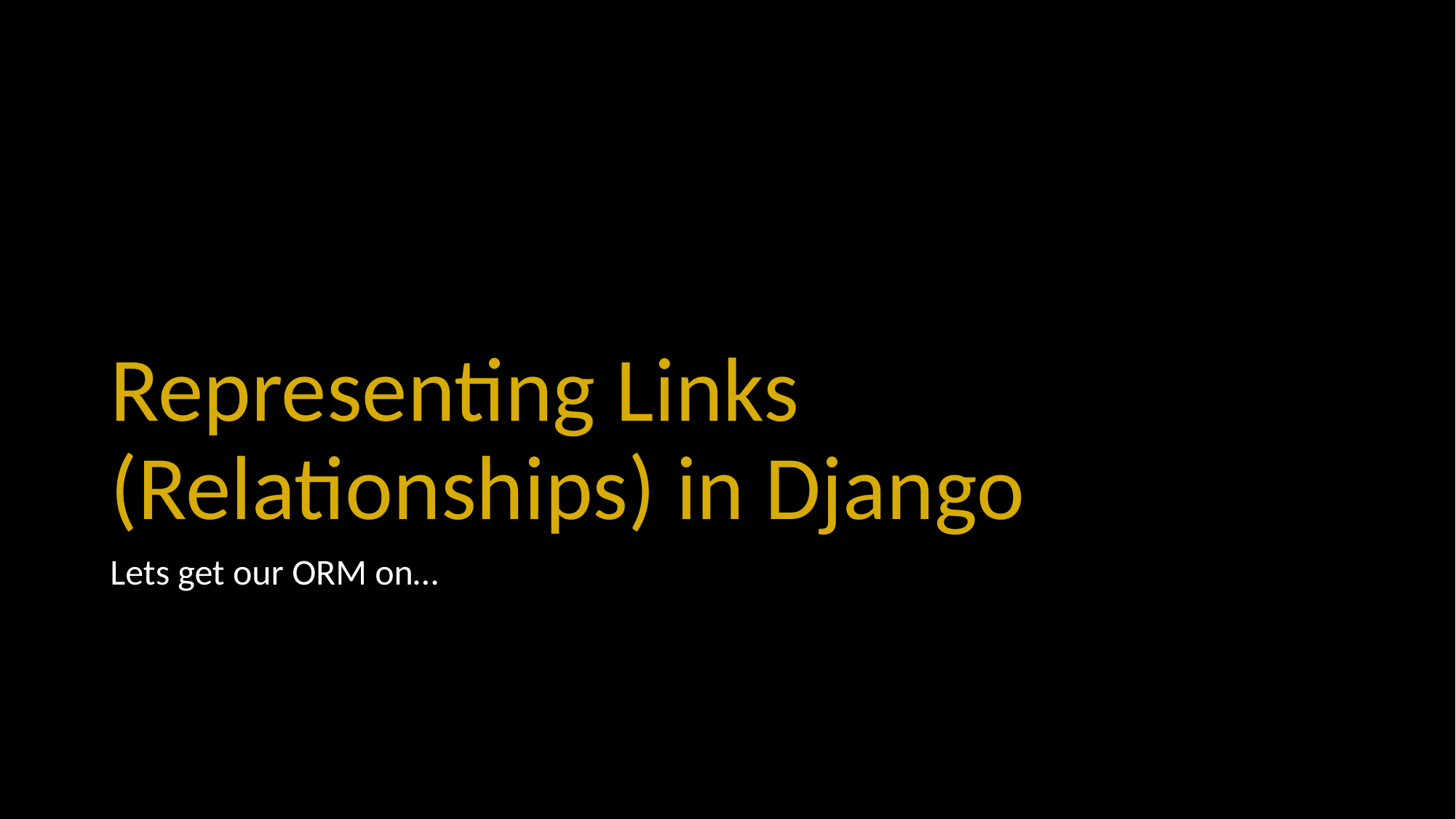

# Representing Links (Relationships) in Django
Lets get our ORM on…